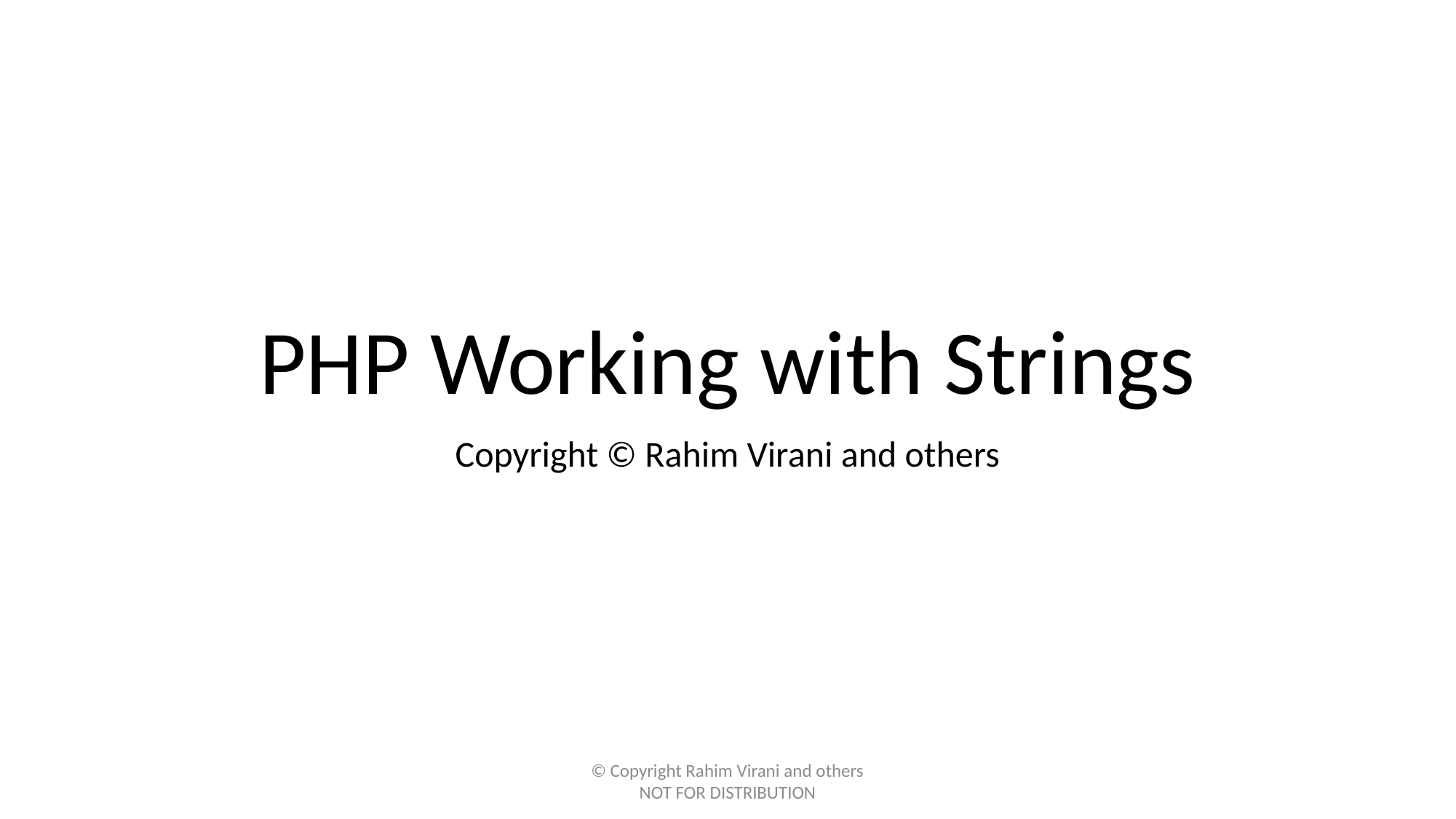

# PHP Working with Strings
Copyright © Rahim Virani and others
© Copyright Rahim Virani and others
NOT FOR DISTRIBUTION